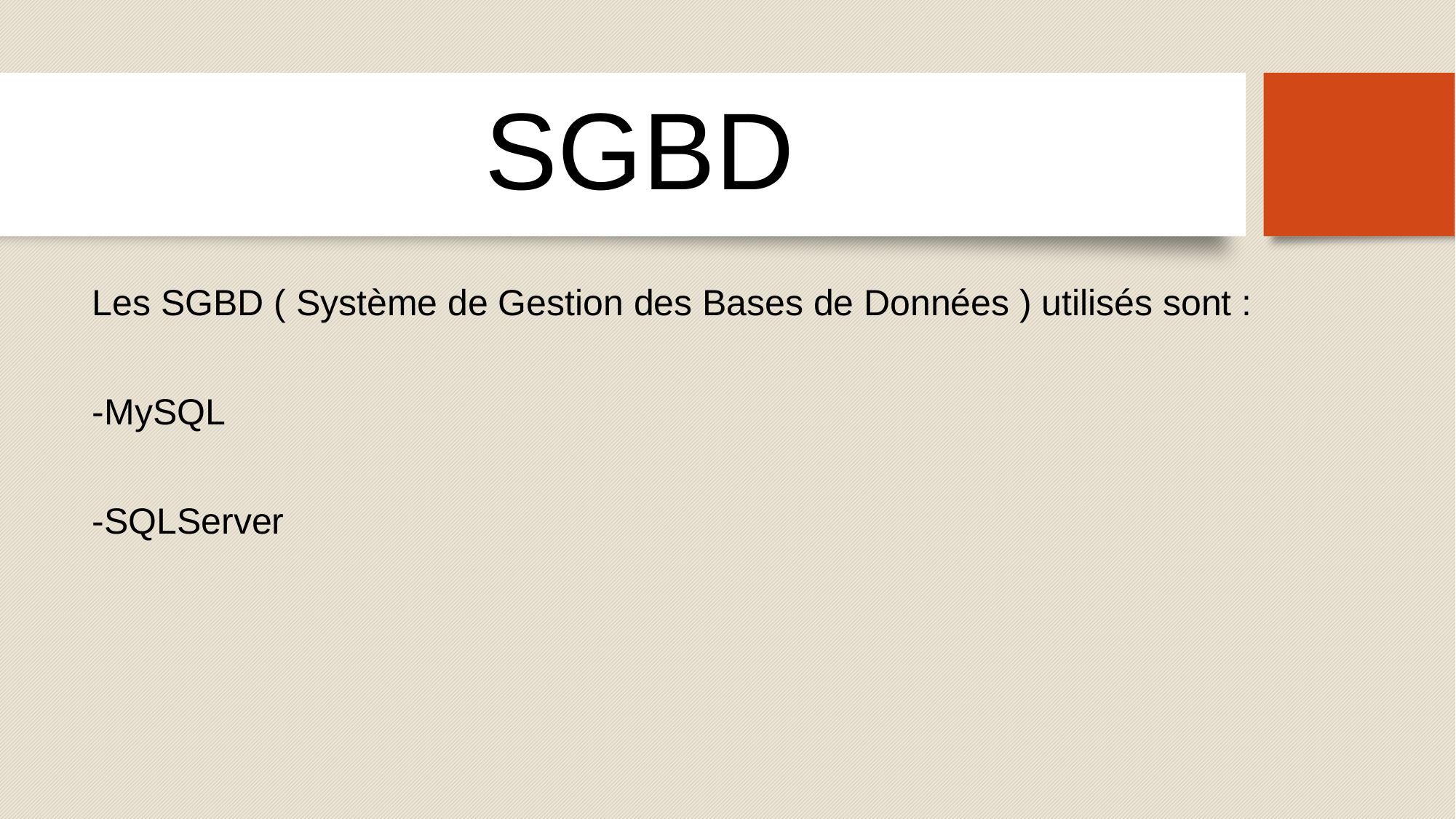

# SGBD
Les SGBD ( Système de Gestion des Bases de Données ) utilisés sont :

-MySQL

-SQLServer